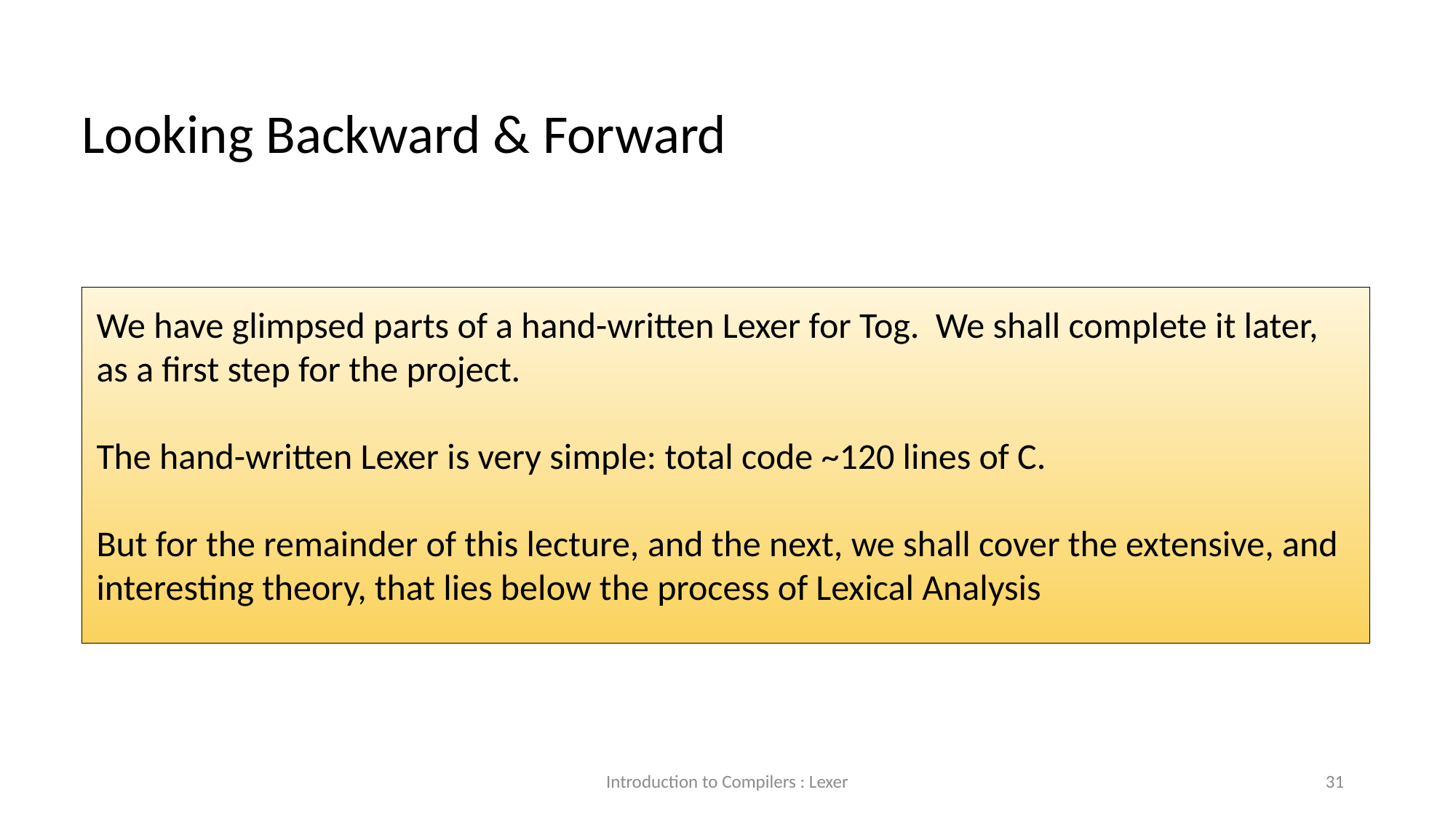

Looking Backward & Forward
We have glimpsed parts of a hand-written Lexer for Tog.  We shall complete it later, as a first step for the project.

The hand-written Lexer is very simple: total code ~120 lines of C.

But for the remainder of this lecture, and the next, we shall cover the extensive, and interesting theory, that lies below the process of Lexical Analysis

Introduction to Compilers : Lexer
31